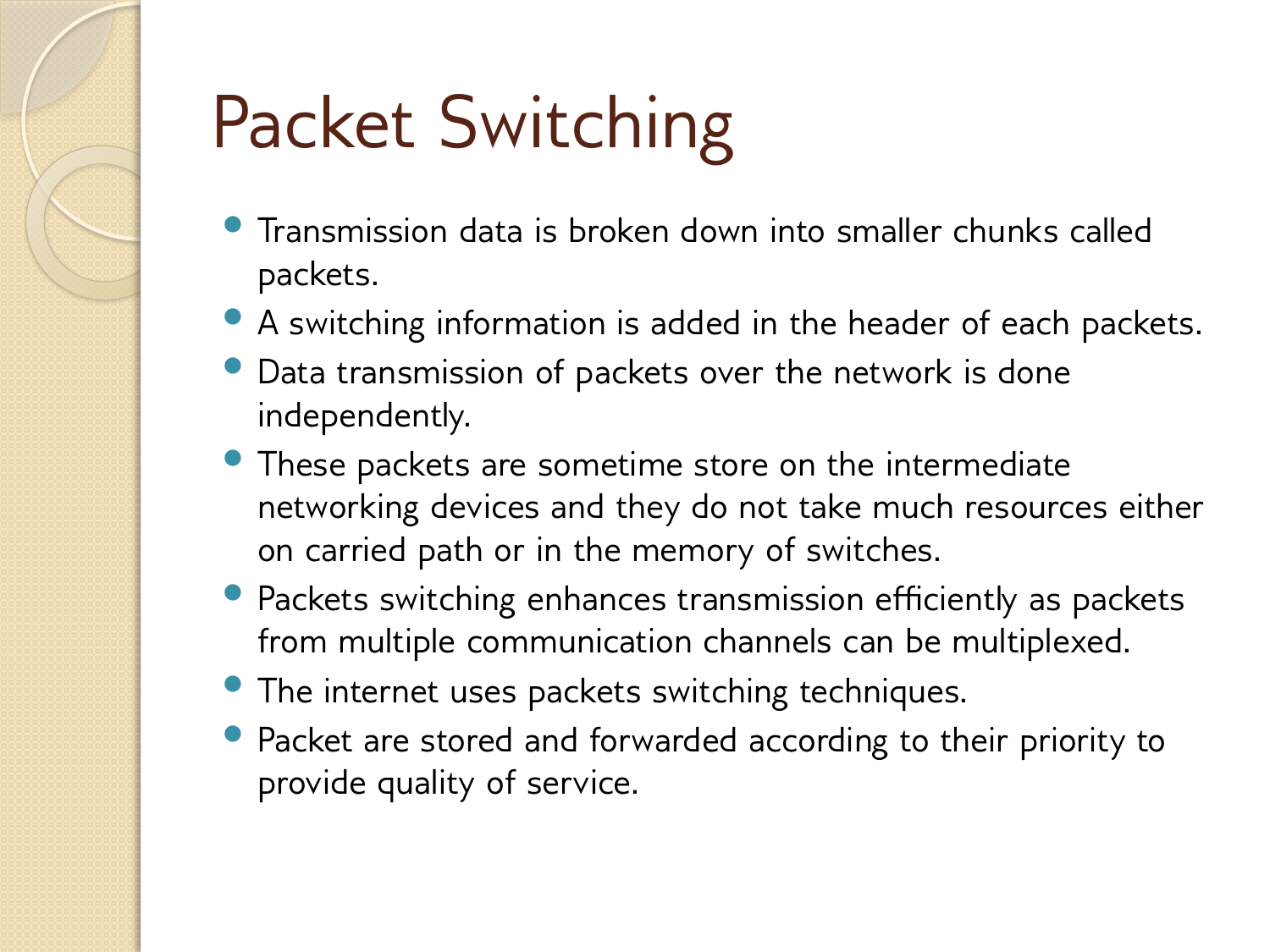

# Packet Switching
Transmission data is broken down into smaller chunks called packets.
A switching information is added in the header of each packets.
Data transmission of packets over the network is done independently.
These packets are sometime store on the intermediate networking devices and they do not take much resources either on carried path or in the memory of switches.
Packets switching enhances transmission efficiently as packets from multiple communication channels can be multiplexed.
The internet uses packets switching techniques.
Packet are stored and forwarded according to their priority to provide quality of service.